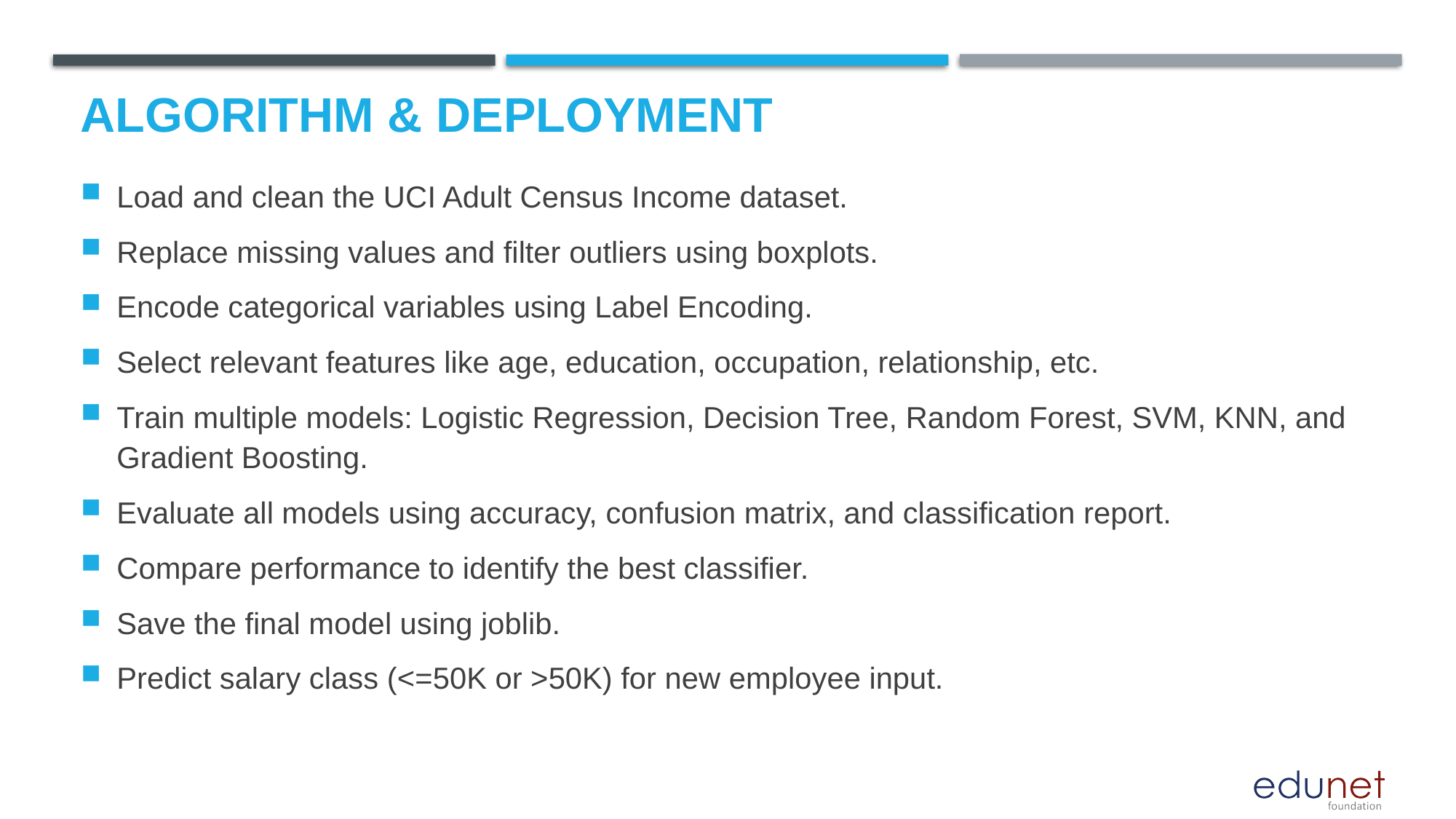

# Algorithm & Deployment
Load and clean the UCI Adult Census Income dataset.
Replace missing values and filter outliers using boxplots.
Encode categorical variables using Label Encoding.
Select relevant features like age, education, occupation, relationship, etc.
Train multiple models: Logistic Regression, Decision Tree, Random Forest, SVM, KNN, and Gradient Boosting.
Evaluate all models using accuracy, confusion matrix, and classification report.
Compare performance to identify the best classifier.
Save the final model using joblib.
Predict salary class (<=50K or >50K) for new employee input.